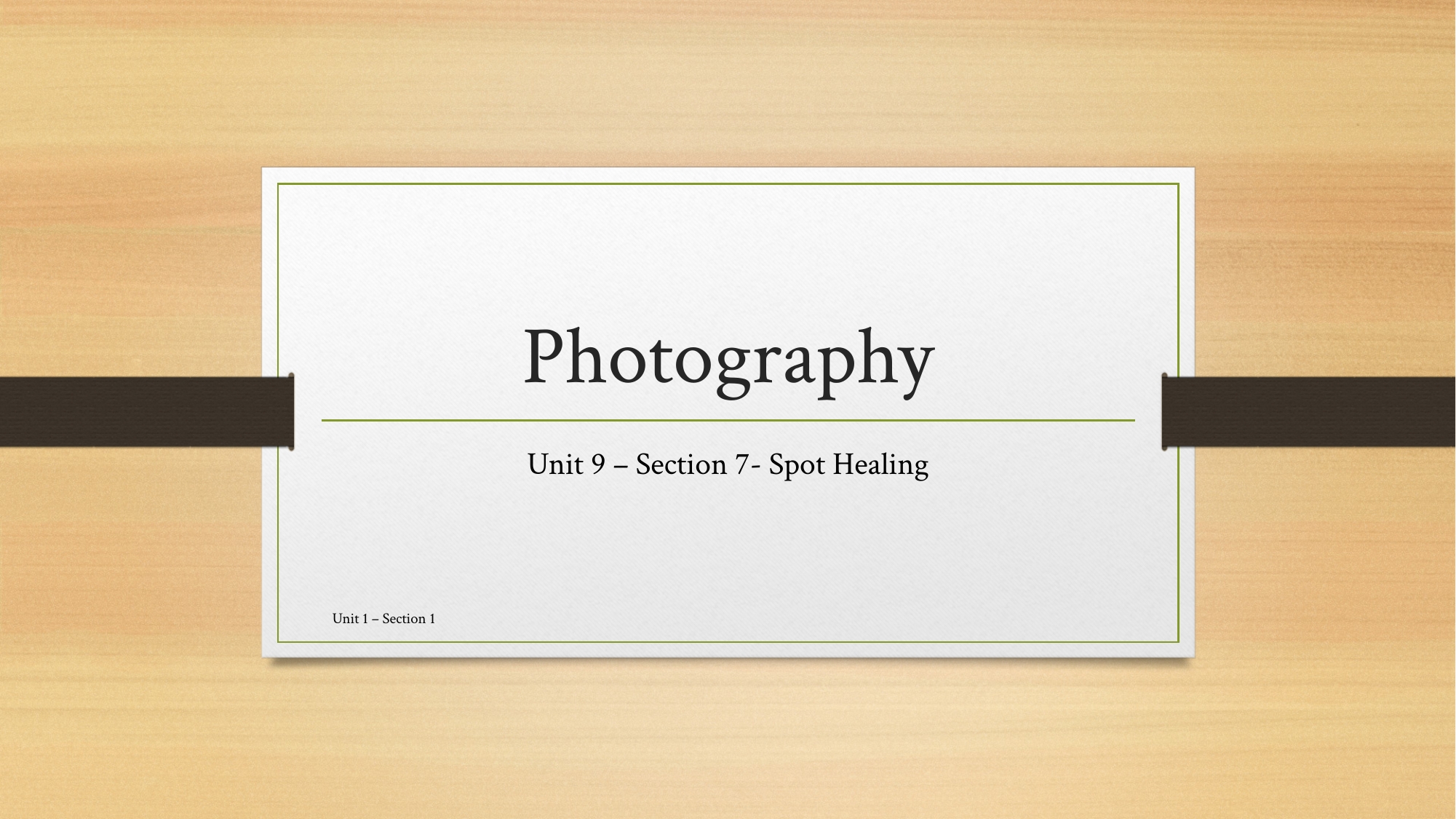

# Photography
Unit 9 – Section 7- Spot Healing
Unit 1 – Section 1